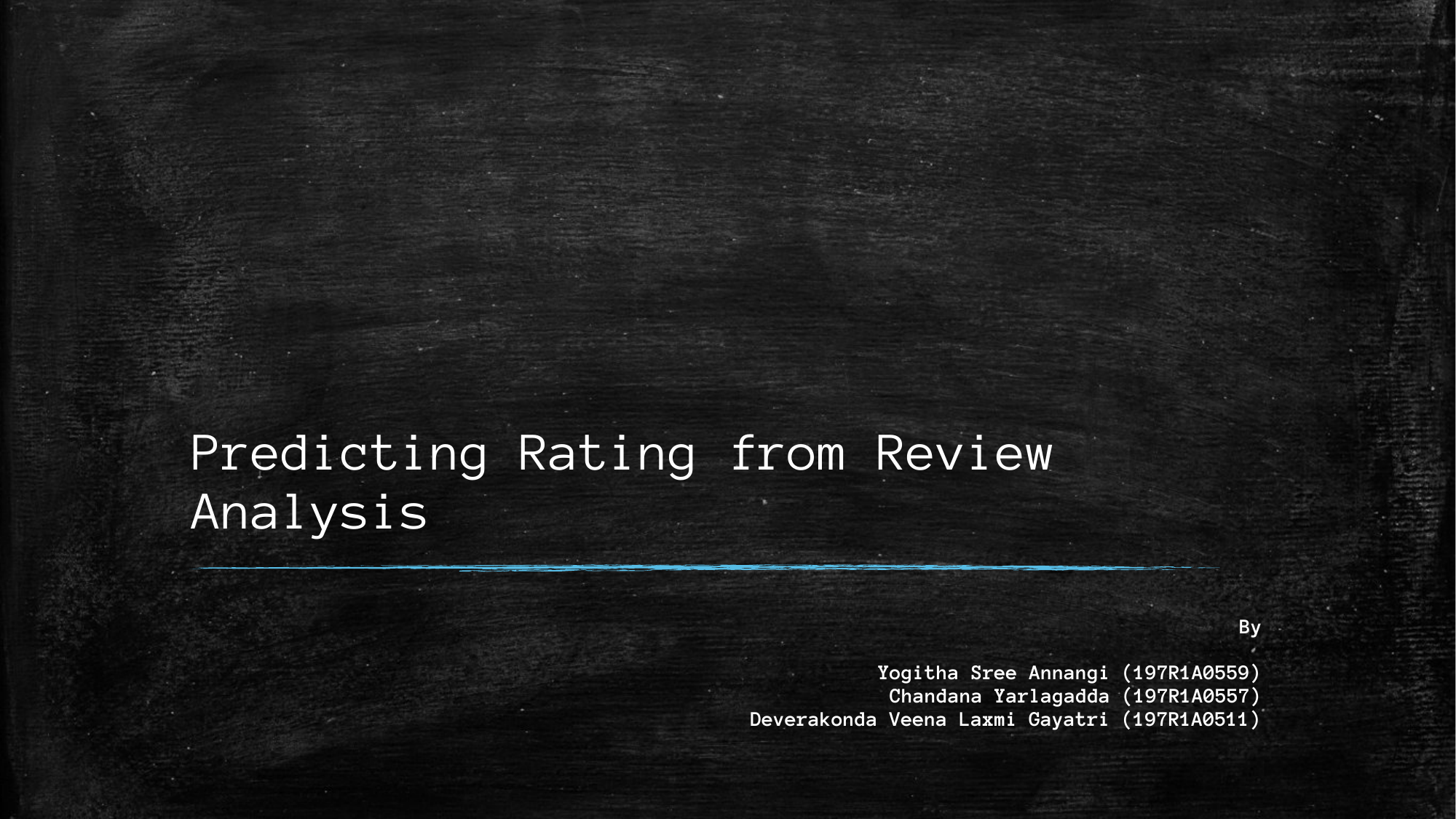

# Predicting Rating from Review Analysis
By

Yogitha Sree Annangi (197R1A0559)
Chandana Yarlagadda (197R1A0557)
Deverakonda Veena Laxmi Gayatri (197R1A0511)